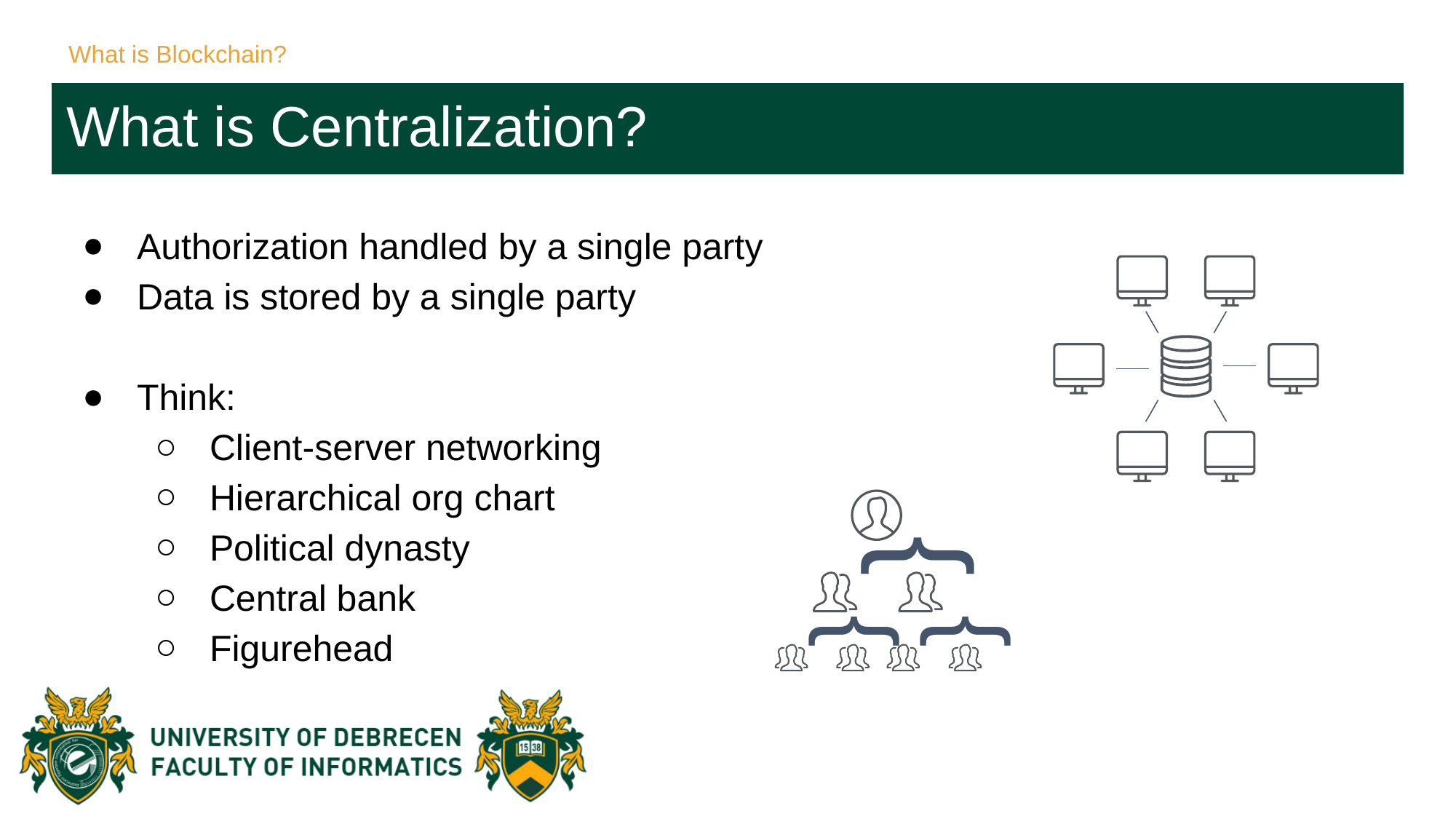

What is Blockchain?
What is Centralization?
Authorization handled by a single party
Data is stored by a single party

Think:
Client-server networking
Hierarchical org chart
Political dynasty
Central bank
Figurehead

}

}
}